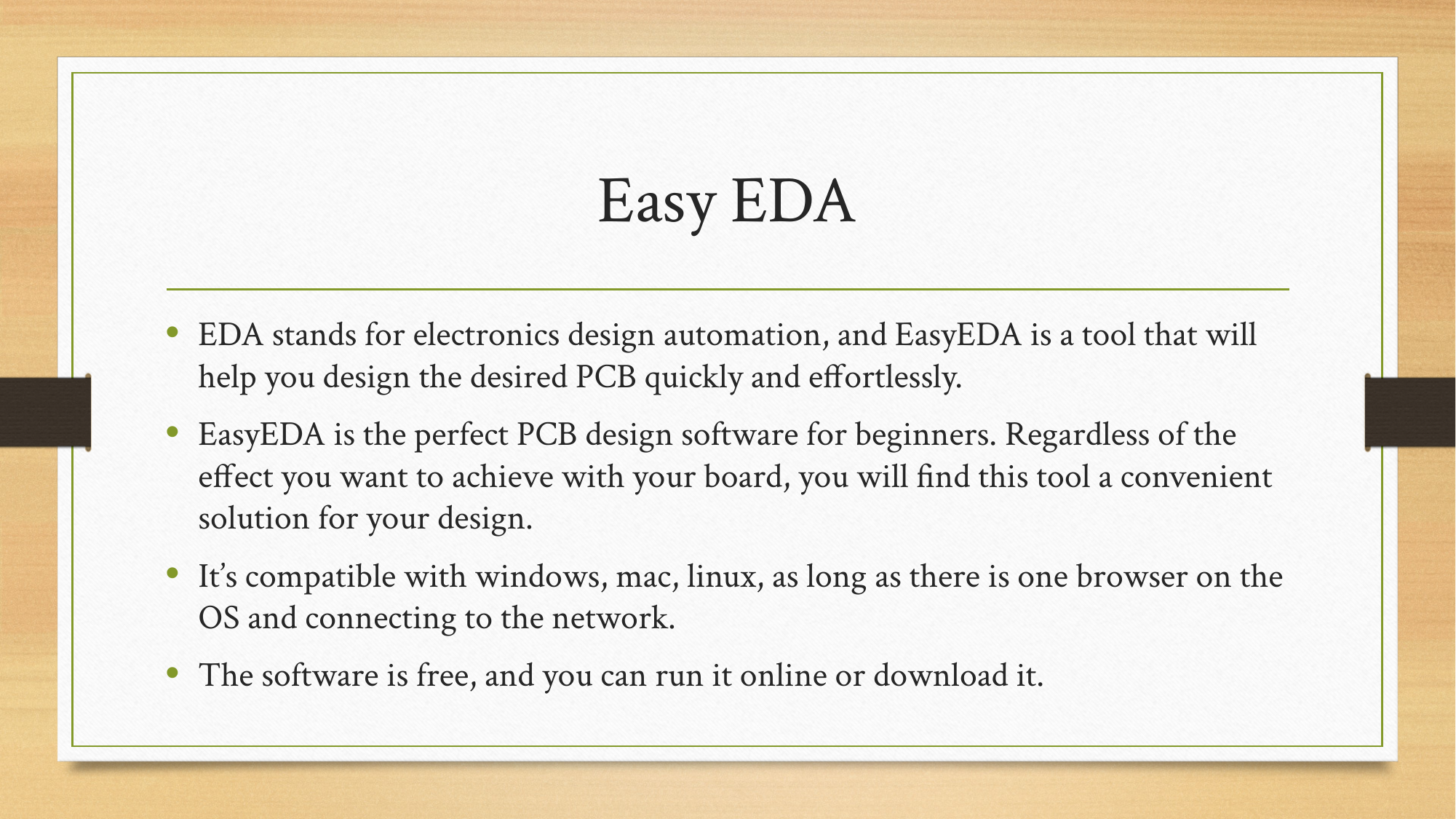

# Easy EDA
EDA stands for electronics design automation, and EasyEDA is a tool that will help you design the desired PCB quickly and effortlessly.
EasyEDA is the perfect PCB design software for beginners. Regardless of the effect you want to achieve with your board, you will find this tool a convenient solution for your design.
It’s compatible with windows, mac, linux, as long as there is one browser on the OS and connecting to the network.
The software is free, and you can run it online or download it.